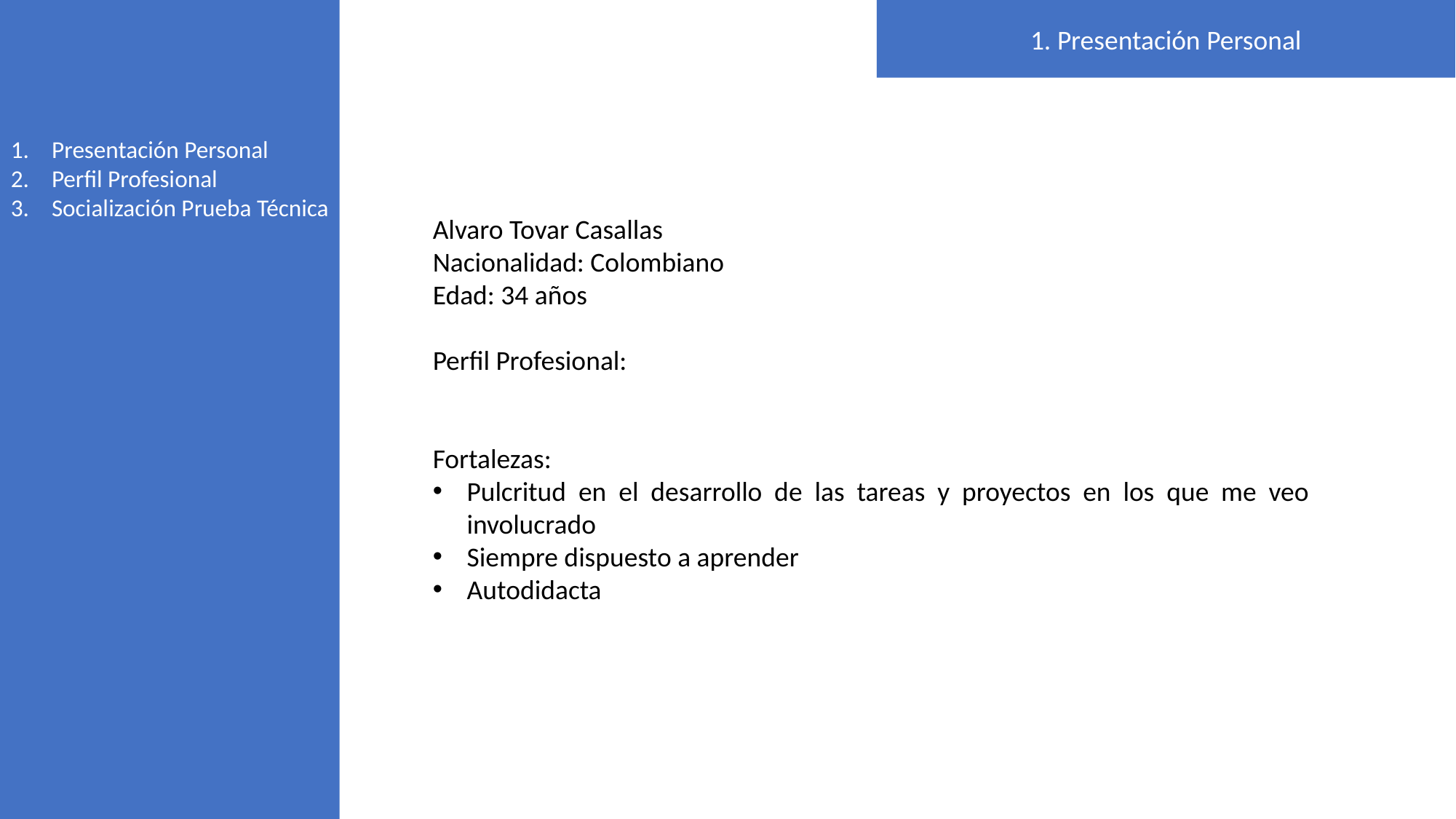

1. Presentación Personal
Presentación Personal
Perfil Profesional
Socialización Prueba Técnica
Alvaro Tovar Casallas
Nacionalidad: Colombiano
Edad: 34 años

Perfil Profesional:

Fortalezas:
Pulcritud en el desarrollo de las tareas y proyectos en los que me veo involucrado
Siempre dispuesto a aprender
Autodidacta